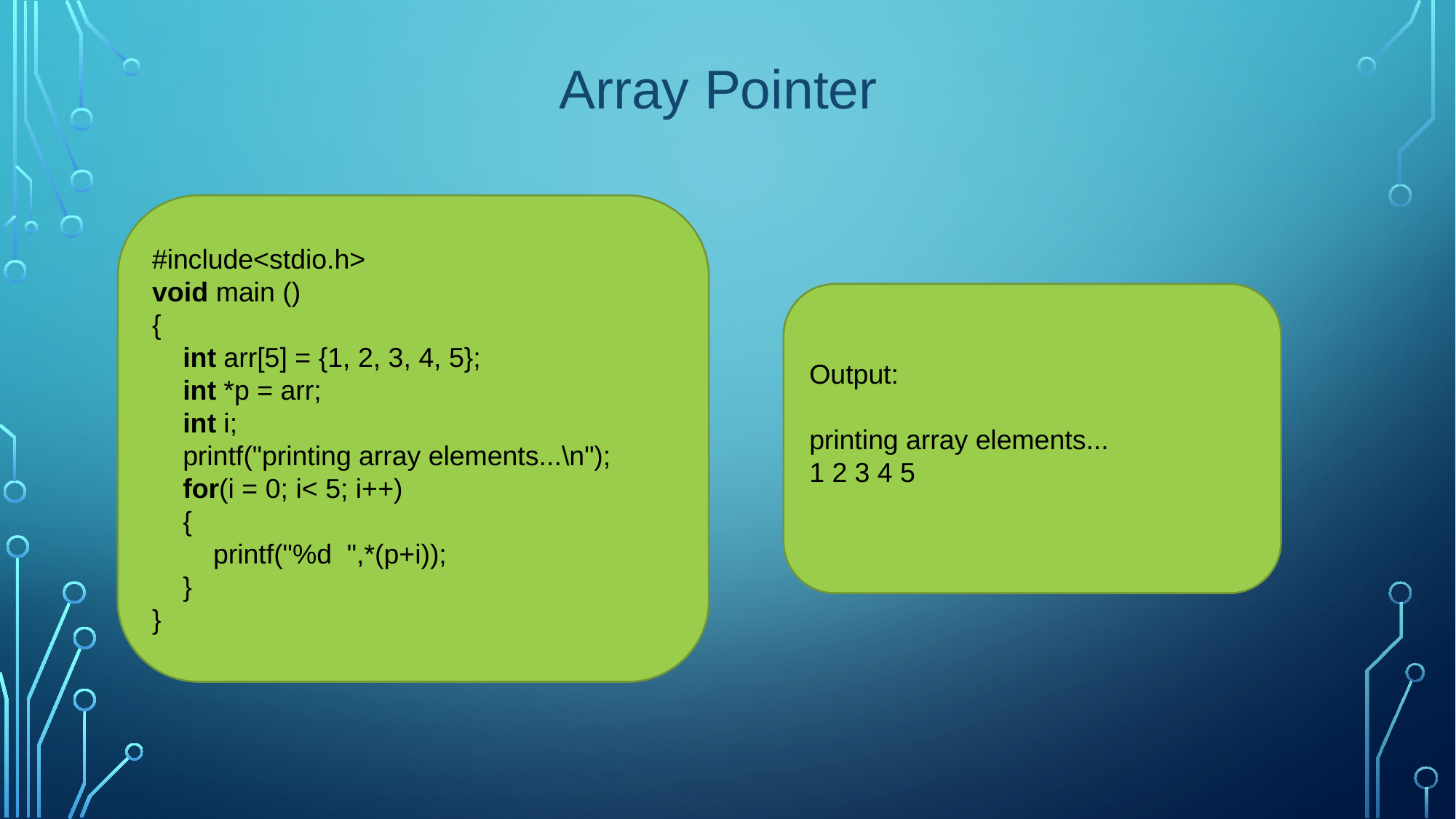

# Array Pointer
#include<stdio.h>
void main ()
{
    int arr[5] = {1, 2, 3, 4, 5};
    int *p = arr;
    int i;
    printf("printing array elements...\n");
    for(i = 0; i< 5; i++)
    {
        printf("%d  ",*(p+i));
    }
}
Output:

printing array elements...
1 2 3 4 5